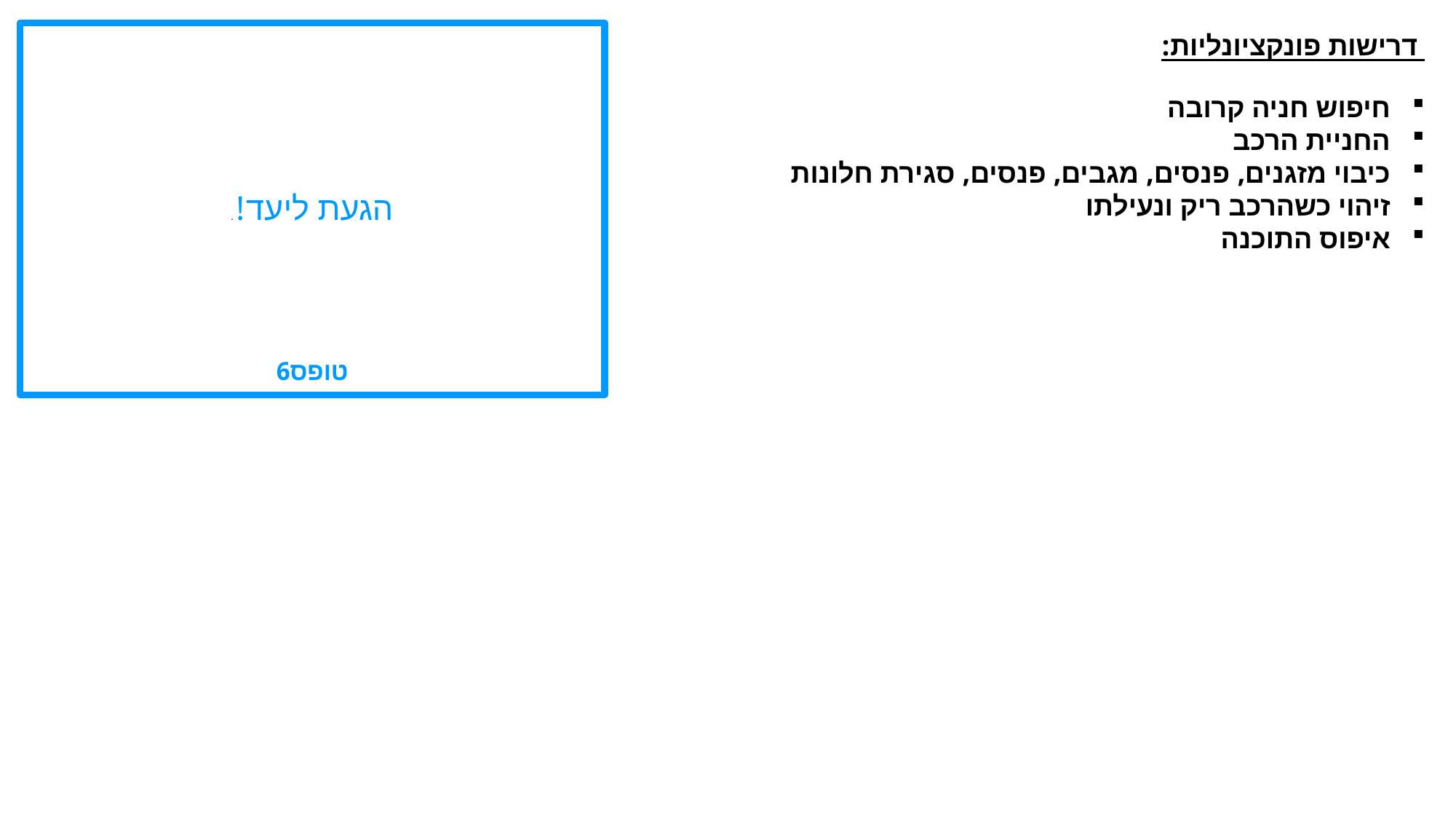

הגעת ליעד!.

טופס6

 דרישות פונקציונליות:

חיפוש חניה קרובה
החניית הרכב
כיבוי מזגנים, פנסים, מגבים, פנסים, סגירת חלונות
זיהוי כשהרכב ריק ונעילתו
איפוס התוכנה